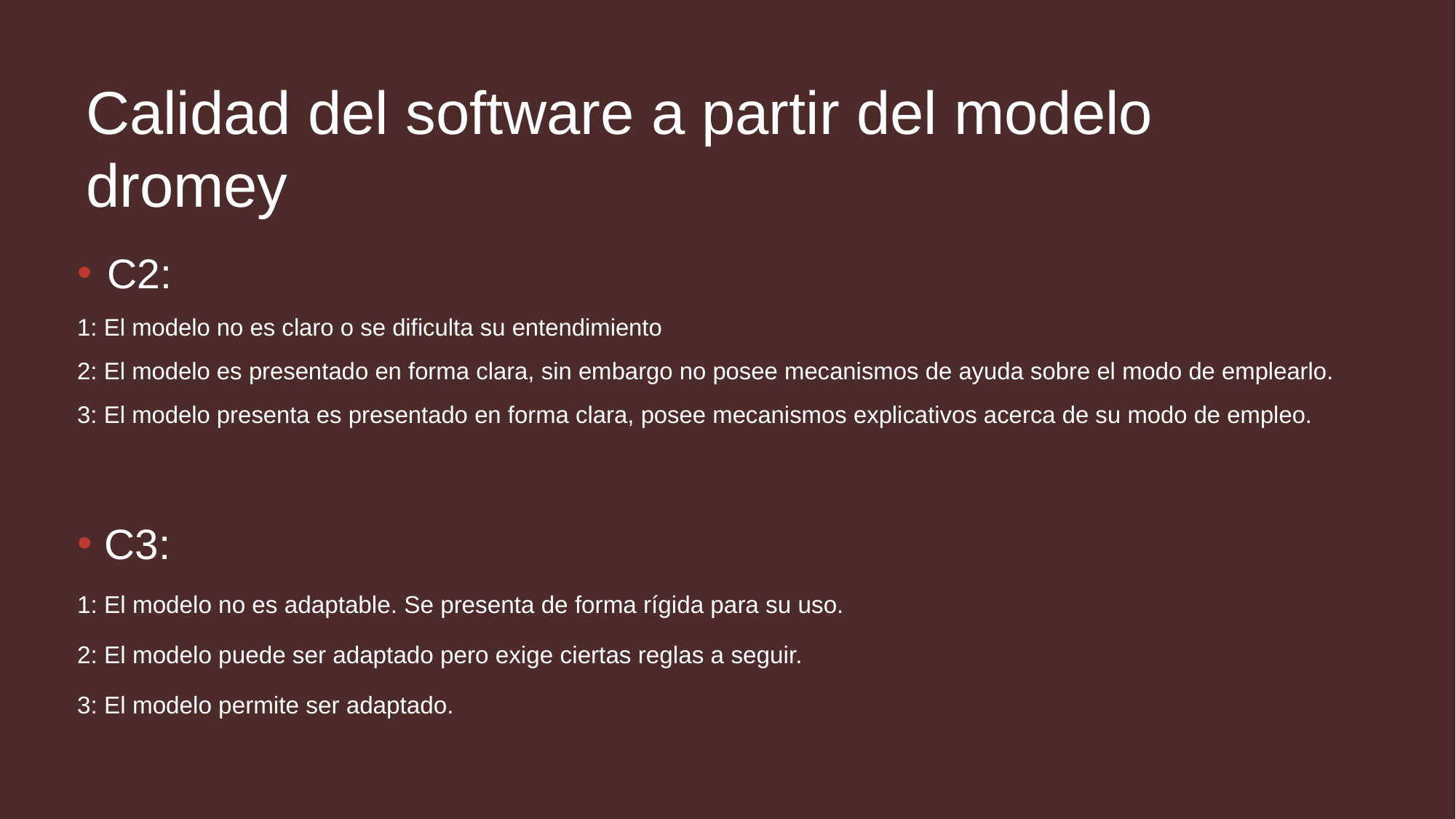

# Calidad del software a partir del modelo dromey

C2:
1: El modelo no es claro o se dificulta su entendimiento
2: El modelo es presentado en forma clara, sin embargo no posee mecanismos de ayuda sobre el modo de emplearlo.
3: El modelo presenta es presentado en forma clara, posee mecanismos explicativos acerca de su modo de empleo.

C3:
1: El modelo no es adaptable. Se presenta de forma rígida para su uso.
2: El modelo puede ser adaptado pero exige ciertas reglas a seguir.
3: El modelo permite ser adaptado.